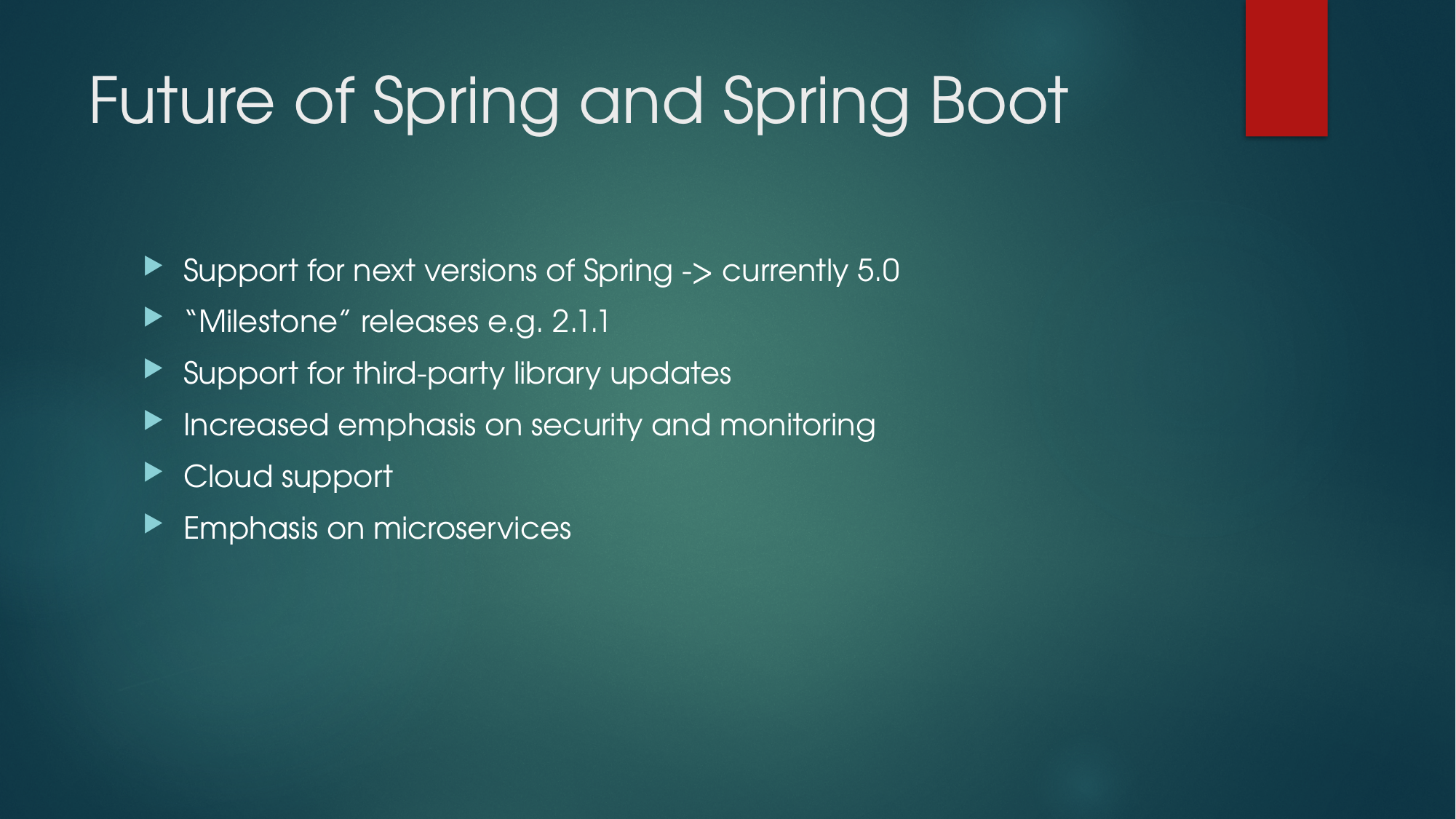

# Future of Spring and Spring Boot
Support for next versions of Spring -> currently 5.0
“Milestone” releases e.g. 2.1.1
Support for third-party library updates
Increased emphasis on security and monitoring
Cloud support
Emphasis on microservices